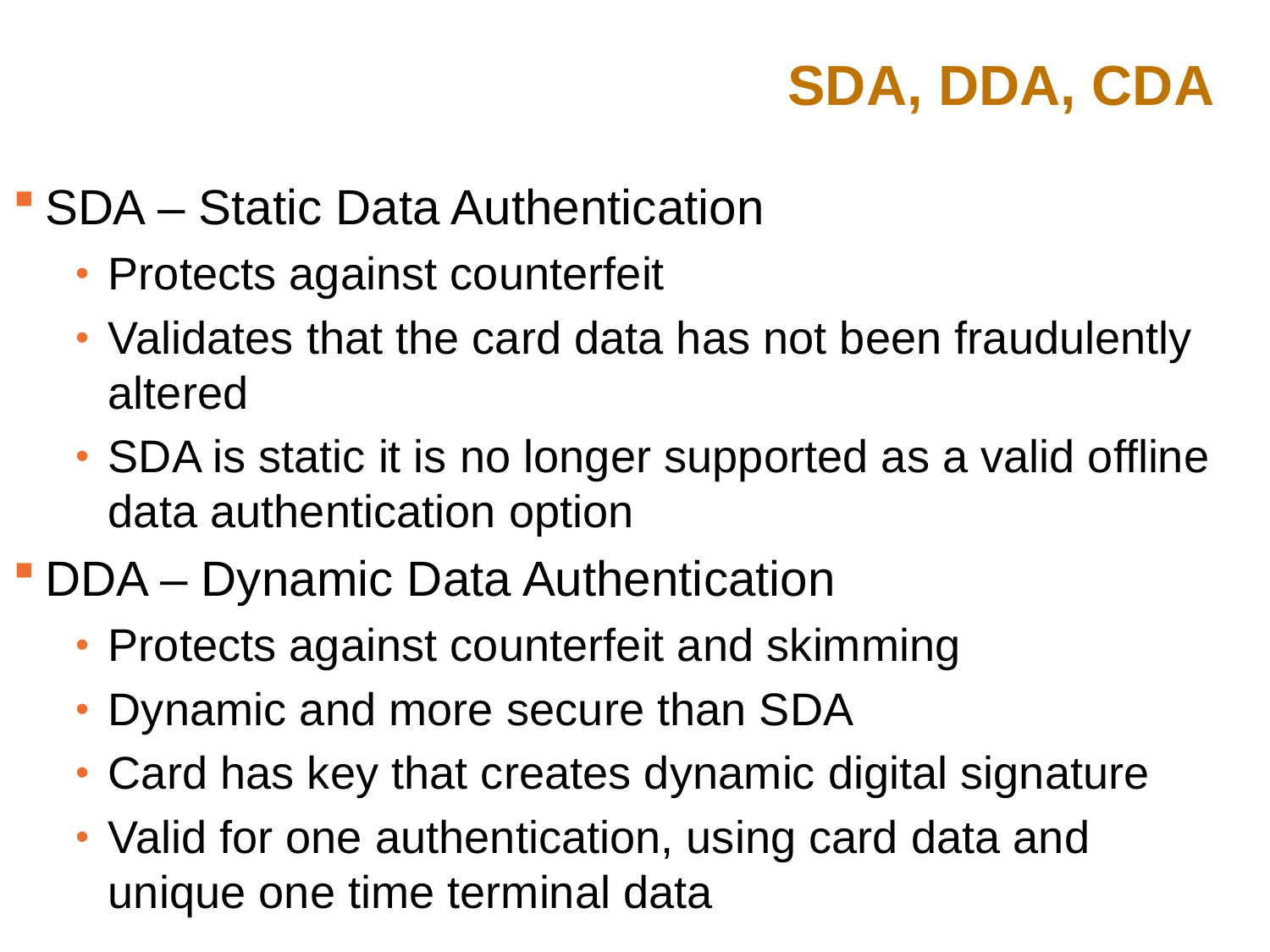

SDA, DDA, CDA
SDA – Static Data Authentication
Protects against counterfeit
Validates that the card data has not been fraudulently altered
SDA is static it is no longer supported as a valid offline data authentication option
DDA – Dynamic Data Authentication
Protects against counterfeit and skimming
Dynamic and more secure than SDA
Card has key that creates dynamic digital signature
Valid for one authentication, using card data and unique one time terminal data